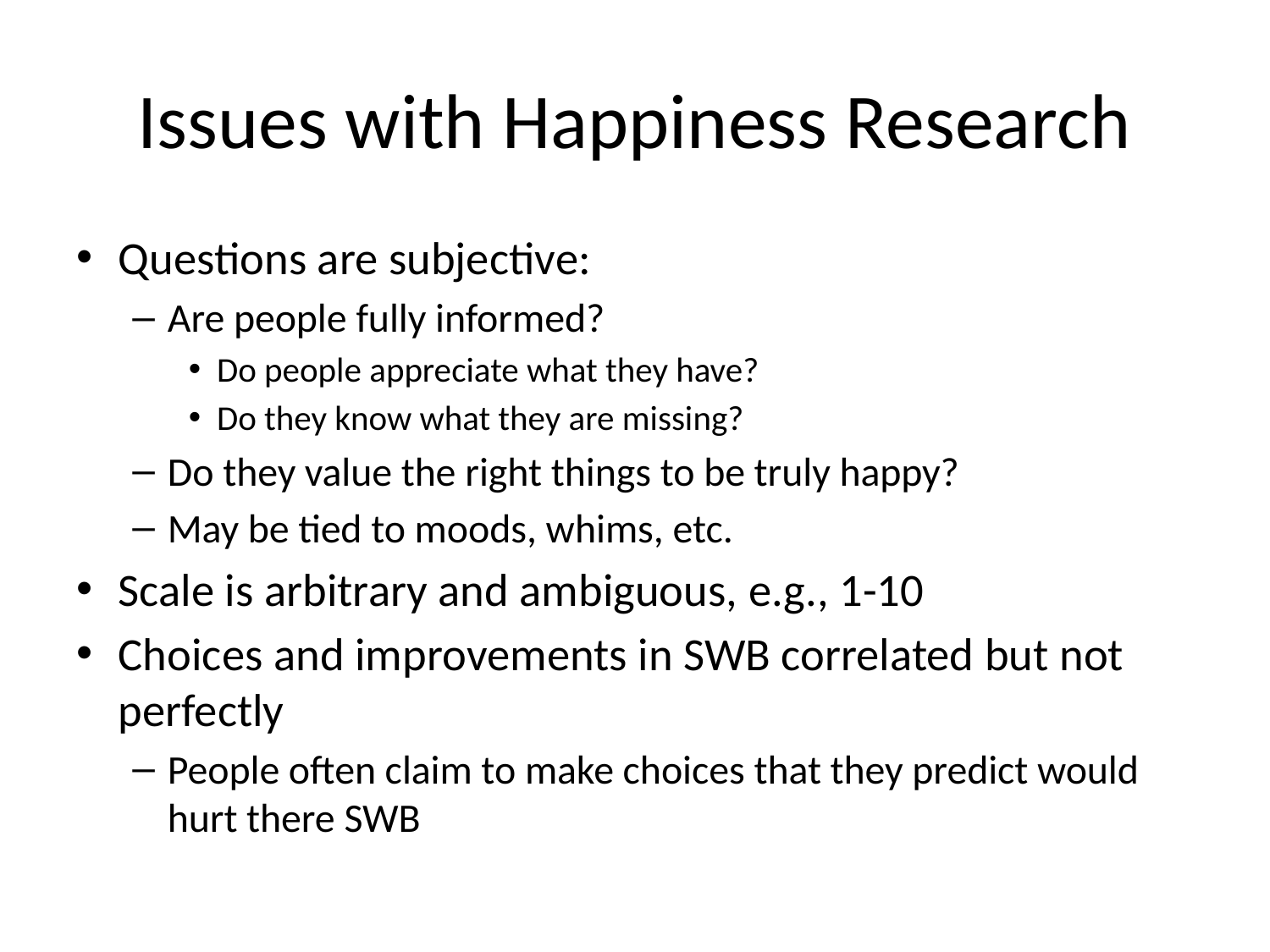

# Issues with Happiness Research
Questions are subjective:
Are people fully informed?
Do people appreciate what they have?
Do they know what they are missing?
Do they value the right things to be truly happy?
May be tied to moods, whims, etc.
Scale is arbitrary and ambiguous, e.g., 1-10
Choices and improvements in SWB correlated but not perfectly
People often claim to make choices that they predict would hurt there SWB